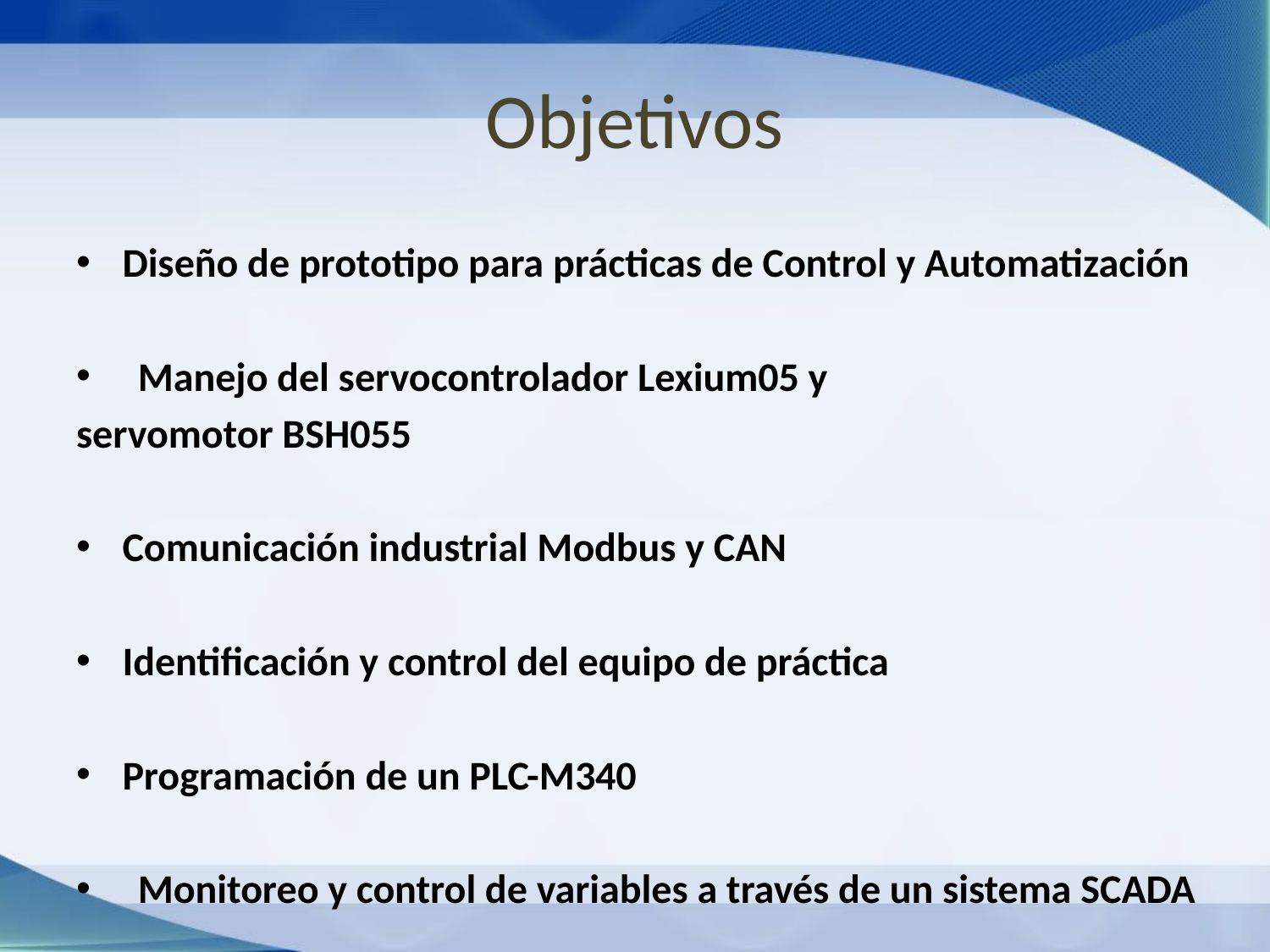

# Objetivos

Diseño de prototipo para prácticas de Control y Automatización

Manejo del servocontrolador Lexium05 y
servomotor BSH055

Comunicación industrial Modbus y CAN

Identificación y control del equipo de práctica

Programación de un PLC-M340

Monitoreo y control de variables a través de un sistema SCADA